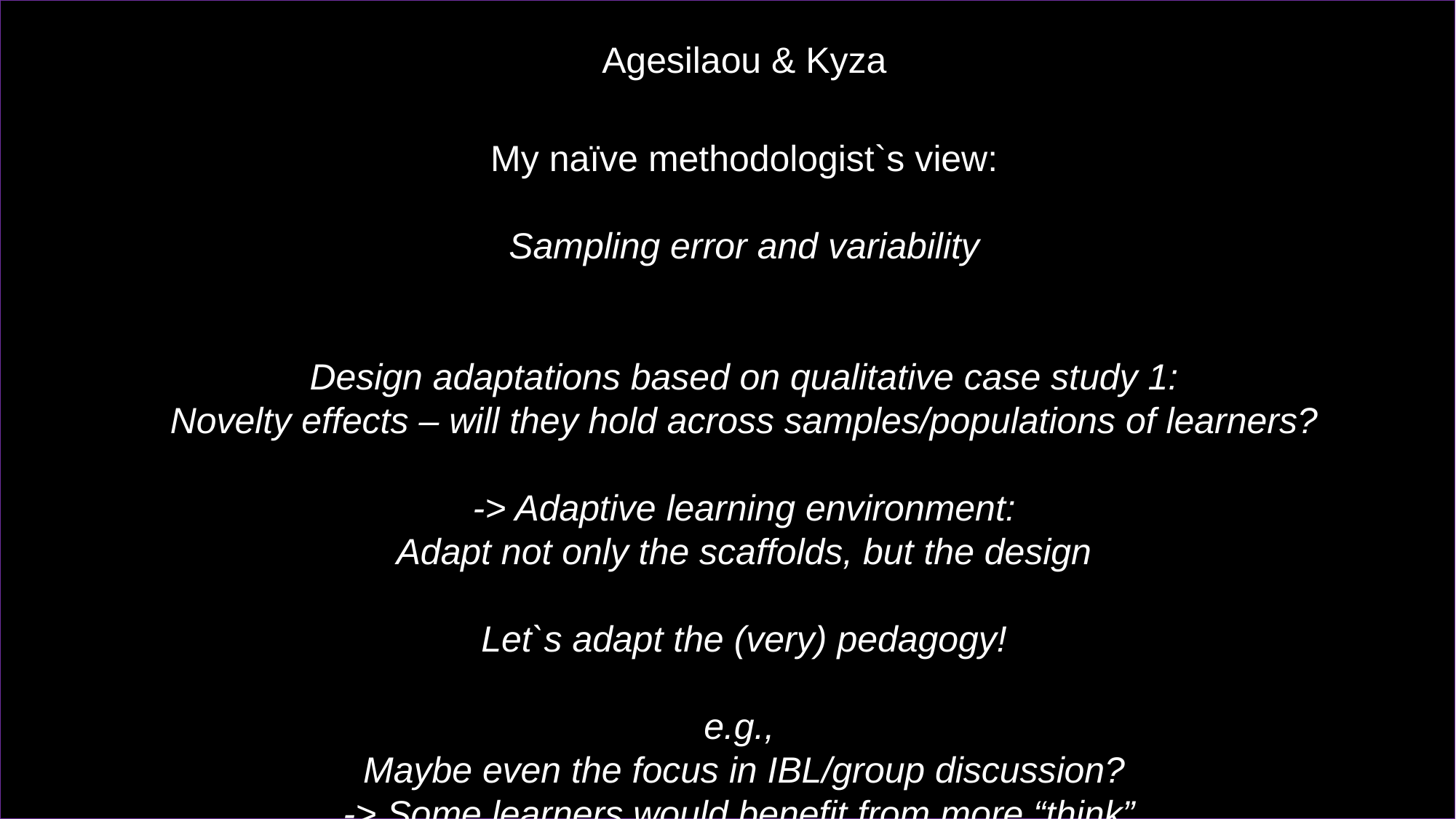

Agesilaou & Kyza
My naïve methodologist`s view:

Sampling error and variability

Design adaptations based on qualitative case study 1:
Novelty effects – will they hold across samples/populations of learners?

-> Adaptive learning environment:
Adapt not only the scaffolds, but the design

Let`s adapt the (very) pedagogy!

e.g.,
Maybe even the focus in IBL/group discussion?
-> Some learners would benefit from more “think”,
Others from more “pair”, and other ones again from more “share”?

Discussions with LS…